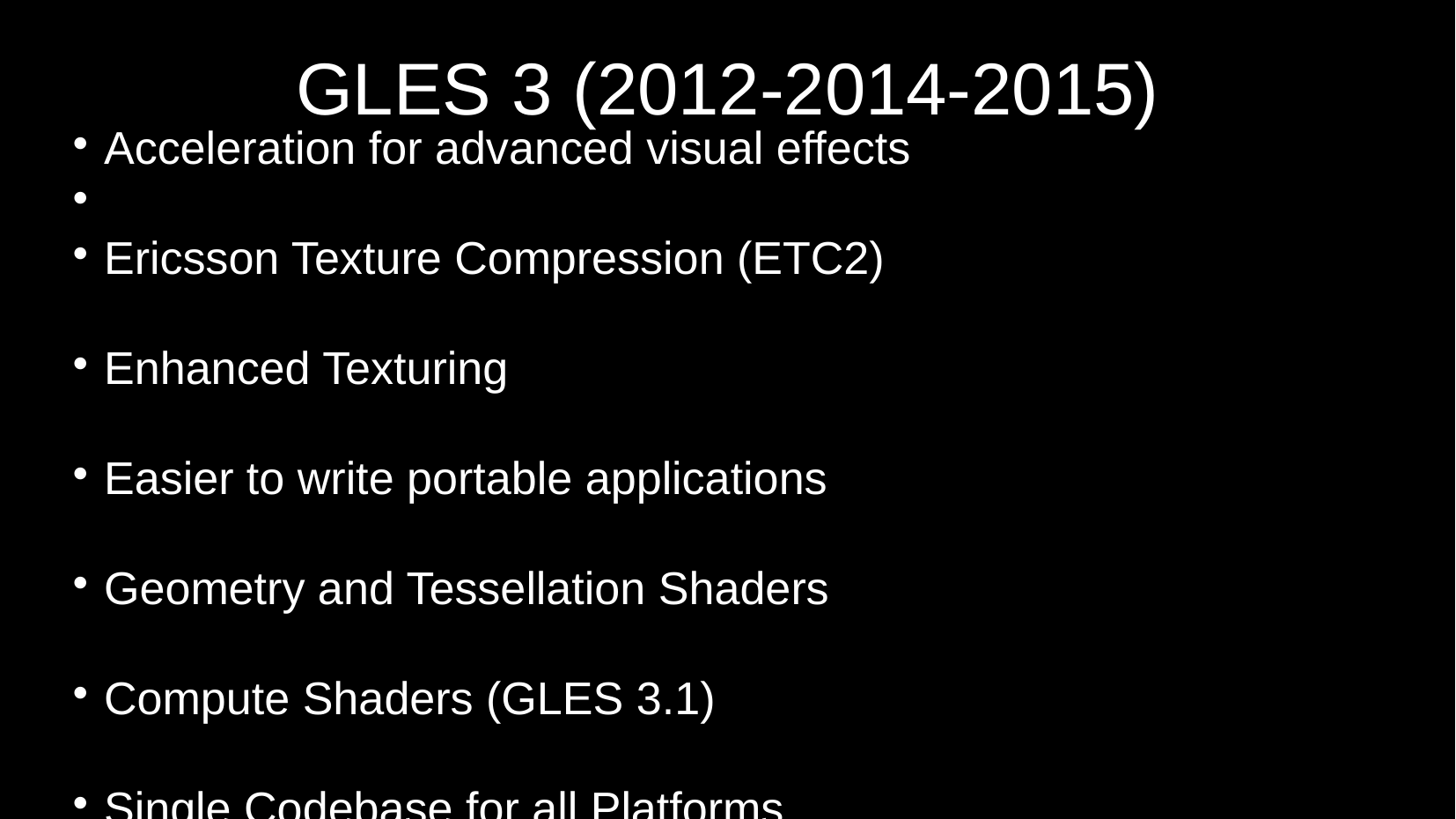

GLES 3 (2012-2014-2015)
Acceleration for advanced visual effects

Ericsson Texture Compression (ETC2)

Enhanced Texturing

Easier to write portable applications

Geometry and Tessellation Shaders

Compute Shaders (GLES 3.1)

Single Codebase for all Platforms